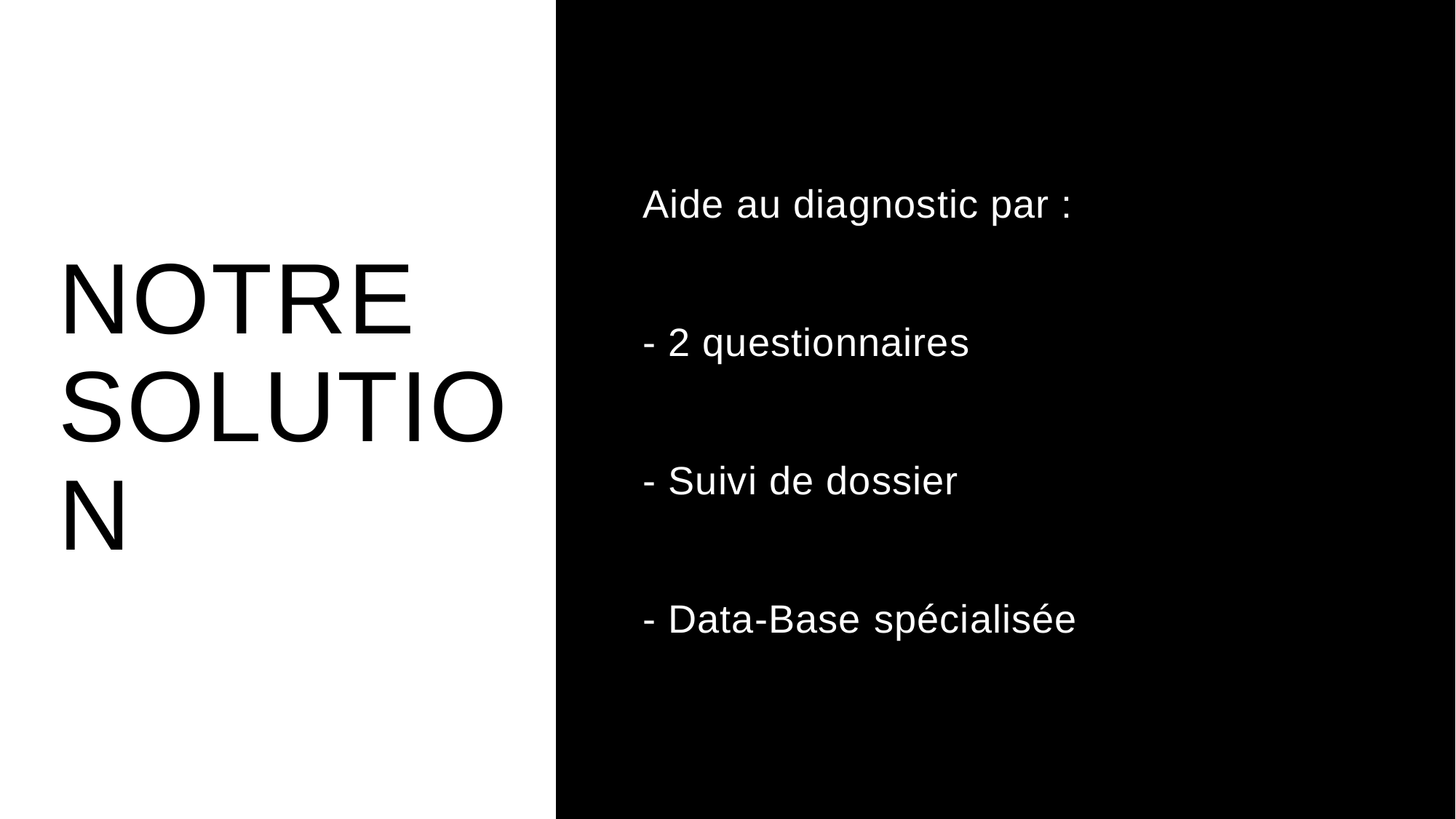

# Notre Solution
Aide au diagnostic par :

- 2 questionnaires

- Suivi de dossier

- Data-Base spécialisée